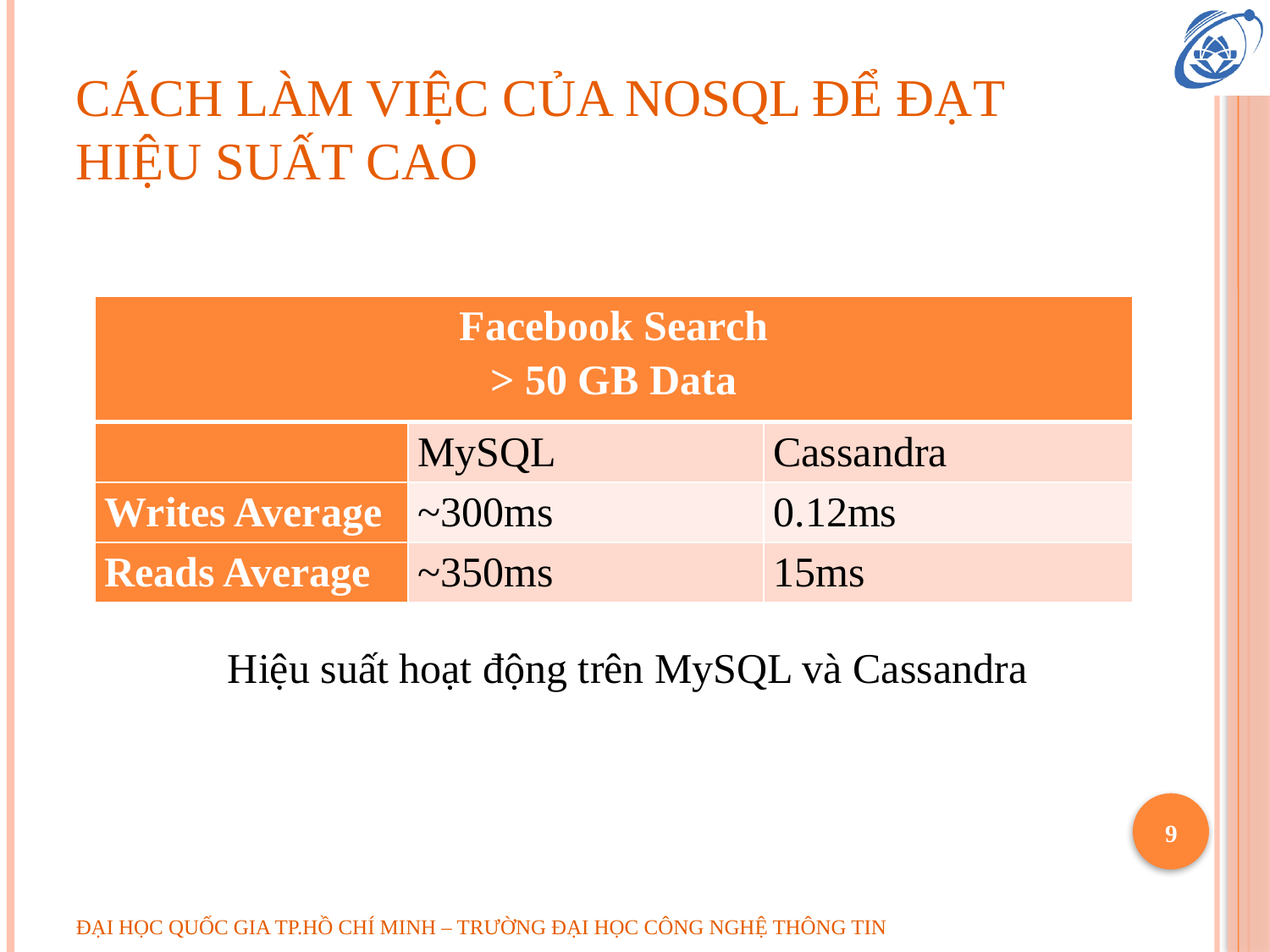

# cách làm việc của nosql để đạt hiệu suất cao
| Facebook Search > 50 GB Data |  |  |
| --- | --- | --- |
|  | MySQL | Cassandra |
| Writes Average | ~300ms | 0.12ms |
| Reads Average | ~350ms | 15ms |
Hiệu suất hoạt động trên MySQL và Cassandra
9
ĐẠI HỌC QUỐC GIA TP.HỒ CHÍ MINH – TRƯỜNG ĐẠI HỌC CÔNG NGHỆ THÔNG TIN